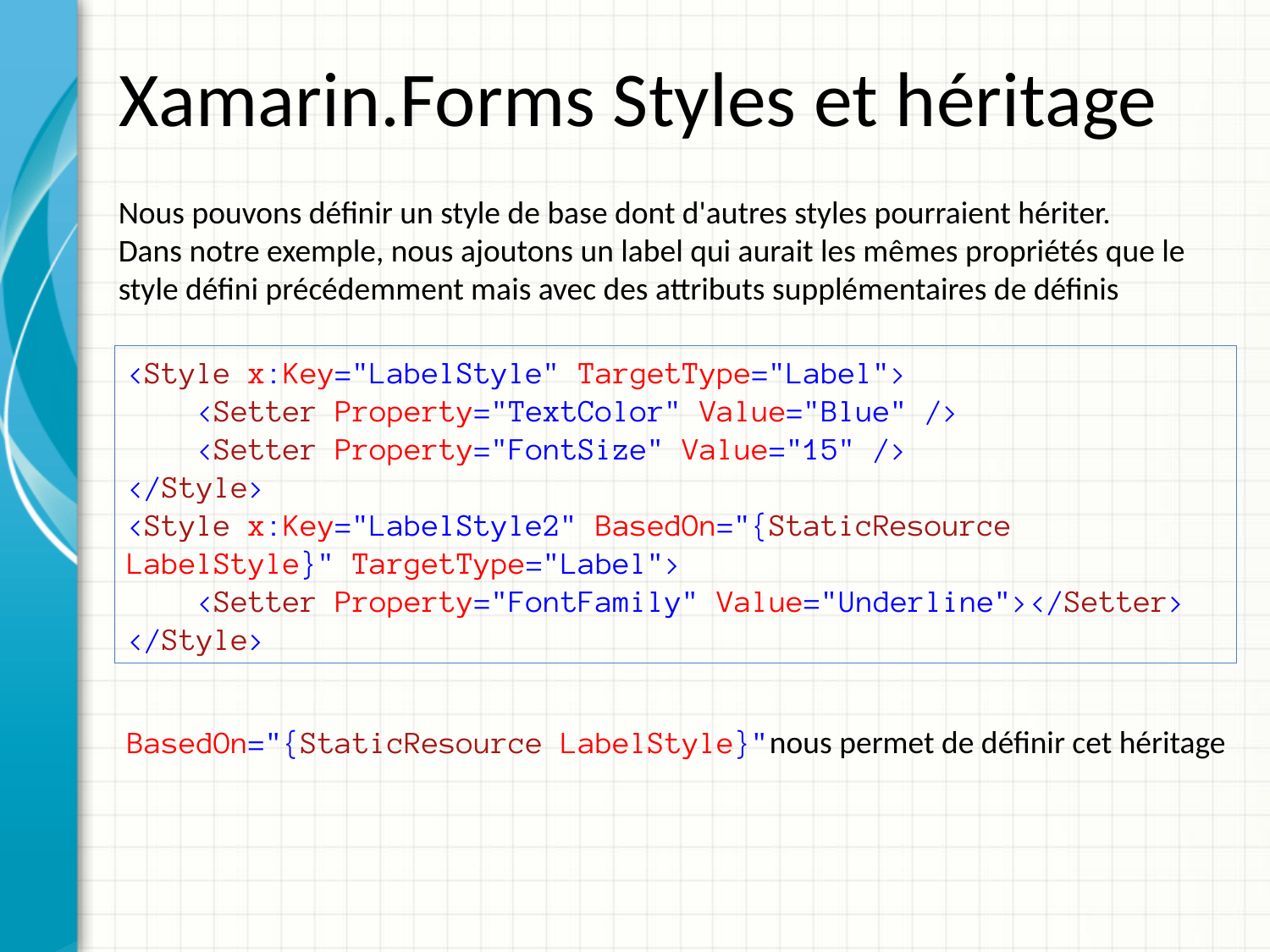

# Xamarin.Forms Styles et héritage
Nous pouvons définir un style de base dont d'autres styles pourraient hériter.
Dans notre exemple, nous ajoutons un label qui aurait les mêmes propriétés que le style défini précédemment mais avec des attributs supplémentaires de définis
<Style x:Key="LabelStyle" TargetType="Label">
    <Setter Property="TextColor" Value="Blue" />
    <Setter Property="FontSize" Value="15" />
</Style>
<Style x:Key="LabelStyle2" BasedOn="{StaticResource 	LabelStyle}" TargetType="Label">
    <Setter Property="FontFamily" Value="Underline"></Setter>
</Style>
BasedOn="{StaticResource LabelStyle}"nous permet de définir cet héritage